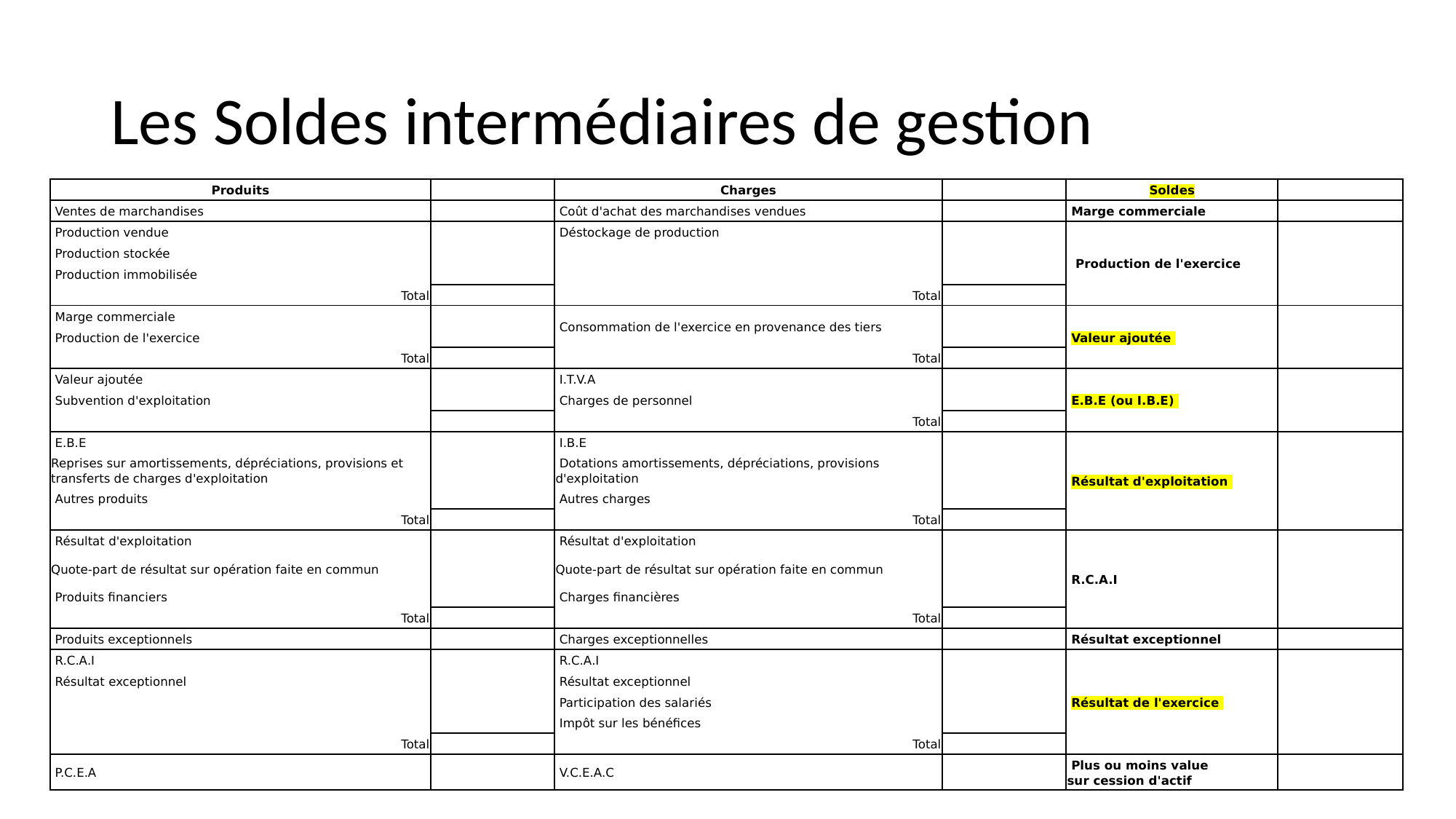

# Les Soldes intermédiaires de gestion
| Produits |  | Charges |  | Soldes |  |
| --- | --- | --- | --- | --- | --- |
| Ventes de marchandises |  | Coût d'achat des marchandises vendues |  | Marge commerciale |  |
| Production vendue |  | Déstockage de production |  | Production de l'exercice |  |
| Production stockée |  |  |  |  |  |
| Production immobilisée |  |  |  |  |  |
| Total |  | Total |  |  |  |
| Marge commerciale |  | Consommation de l'exercice en provenance des tiers |  | Valeur ajoutée |  |
| Production de l'exercice |  |  |  |  |  |
| Total |  | Total |  |  |  |
| Valeur ajoutée |  | I.T.V.A |  | E.B.E (ou I.B.E) |  |
| Subvention d'exploitation |  | Charges de personnel |  |  |  |
|  |  | Total |  |  |  |
| E.B.E |  | I.B.E |  | Résultat d'exploitation |  |
| Reprises sur amortissements, dépréciations, provisions et transferts de charges d'exploitation |  | Dotations amortissements, dépréciations, provisions d'exploitation |  |  |  |
| Autres produits |  | Autres charges |  |  |  |
| Total |  | Total |  |  |  |
| Résultat d'exploitation |  | Résultat d'exploitation |  | R.C.A.I |  |
| Quote-part de résultat sur opération faite en commun |  | Quote-part de résultat sur opération faite en commun |  |  |  |
| Produits financiers |  | Charges financières |  |  |  |
| Total |  | Total |  |  |  |
| Produits exceptionnels |  | Charges exceptionnelles |  | Résultat exceptionnel |  |
| R.C.A.I |  | R.C.A.I |  | Résultat de l'exercice |  |
| Résultat exceptionnel |  | Résultat exceptionnel |  |  |  |
|  |  | Participation des salariés |  |  |  |
|  |  | Impôt sur les bénéfices |  |  |  |
| Total |  | Total |  |  |  |
| P.C.E.A |  | V.C.E.A.C |  | Plus ou moins value sur cession d'actif |  |